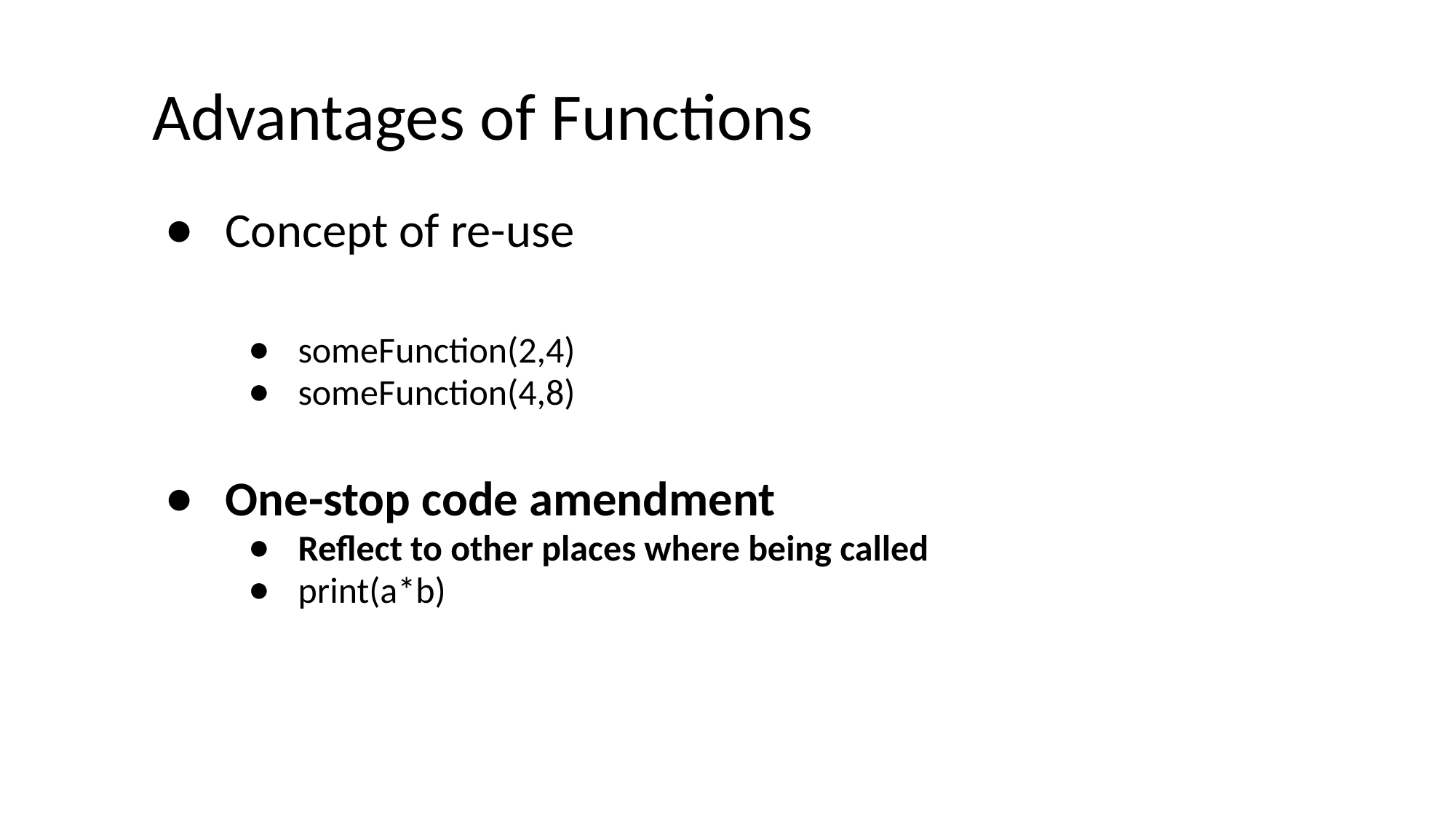

# Advantages of Functions
Concept of re-use

someFunction(2,4)
someFunction(4,8)

One-stop code amendment
Reflect to other places where being called
print(a*b)